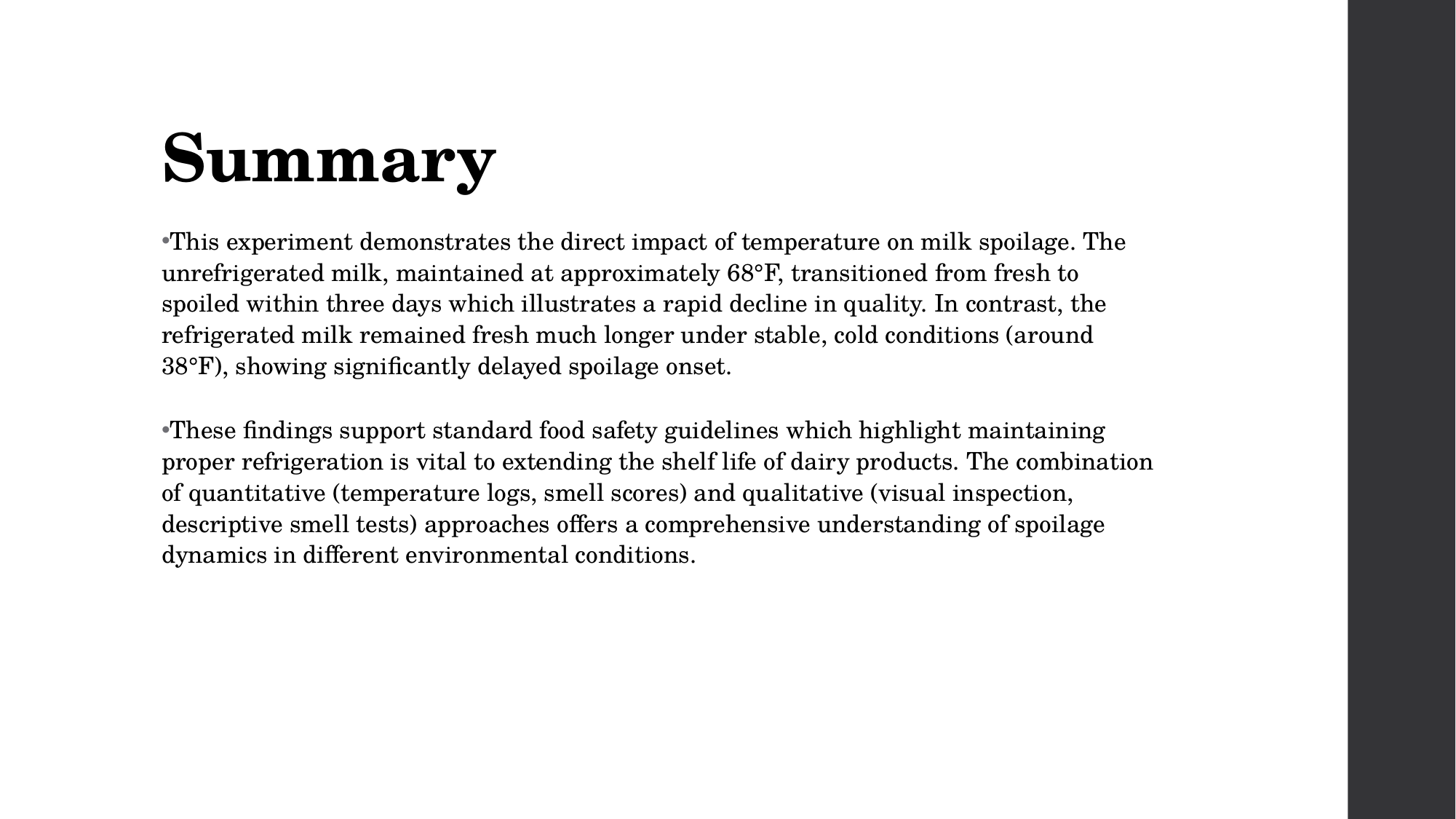

# Summary
This experiment demonstrates the direct impact of temperature on milk spoilage. The unrefrigerated milk, maintained at approximately 68°F, transitioned from fresh to spoiled within three days which illustrates a rapid decline in quality. In contrast, the refrigerated milk remained fresh much longer under stable, cold conditions (around 38°F), showing significantly delayed spoilage onset.
These findings support standard food safety guidelines which highlight maintaining proper refrigeration is vital to extending the shelf life of dairy products. The combination of quantitative (temperature logs, smell scores) and qualitative (visual inspection, descriptive smell tests) approaches offers a comprehensive understanding of spoilage dynamics in different environmental conditions.